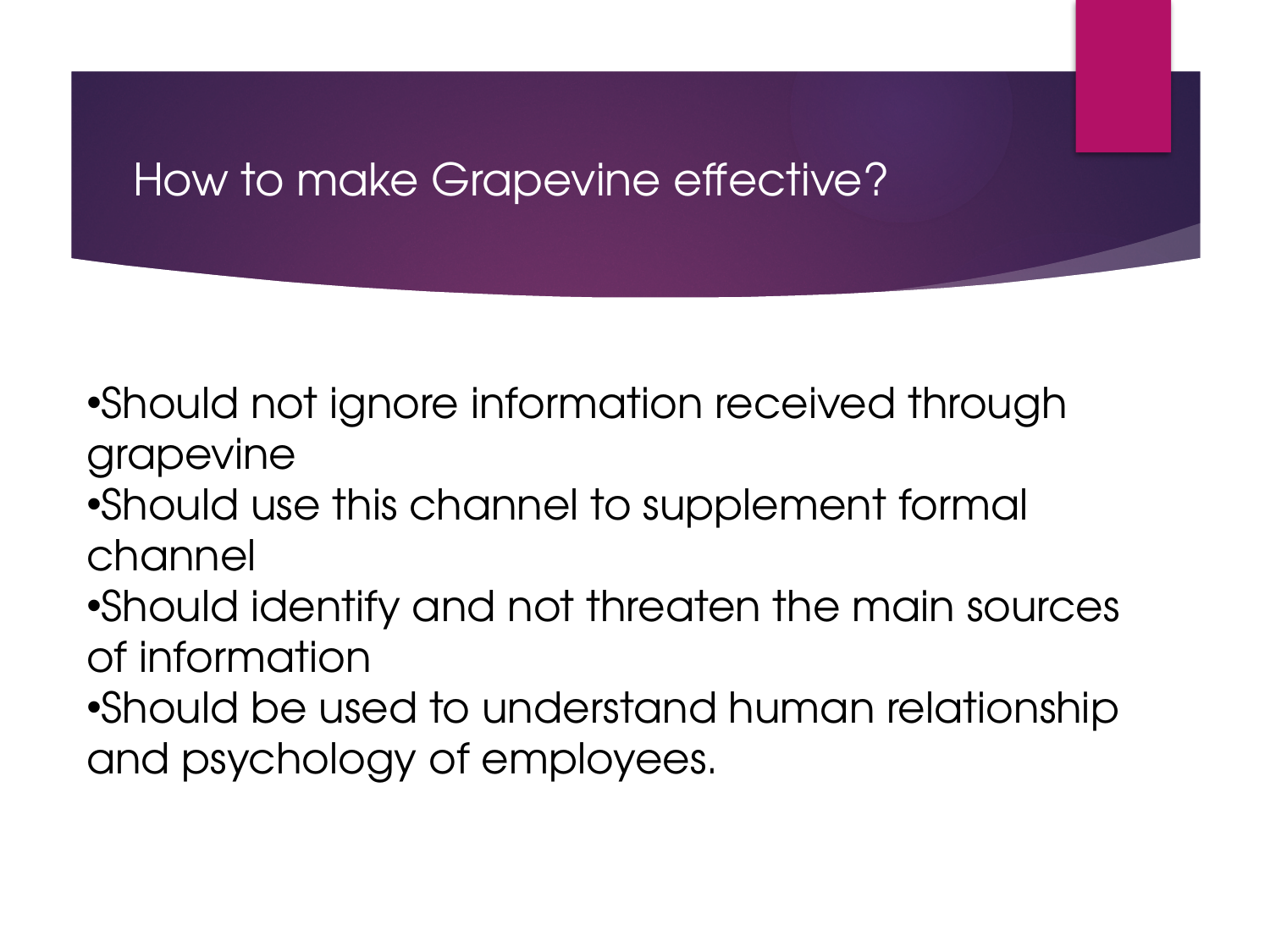

# How to make Grapevine effective?
Should not ignore information received through grapevine
Should use this channel to supplement formal channel
Should identify and not threaten the main sources of information
Should be used to understand human relationship and psychology of employees.